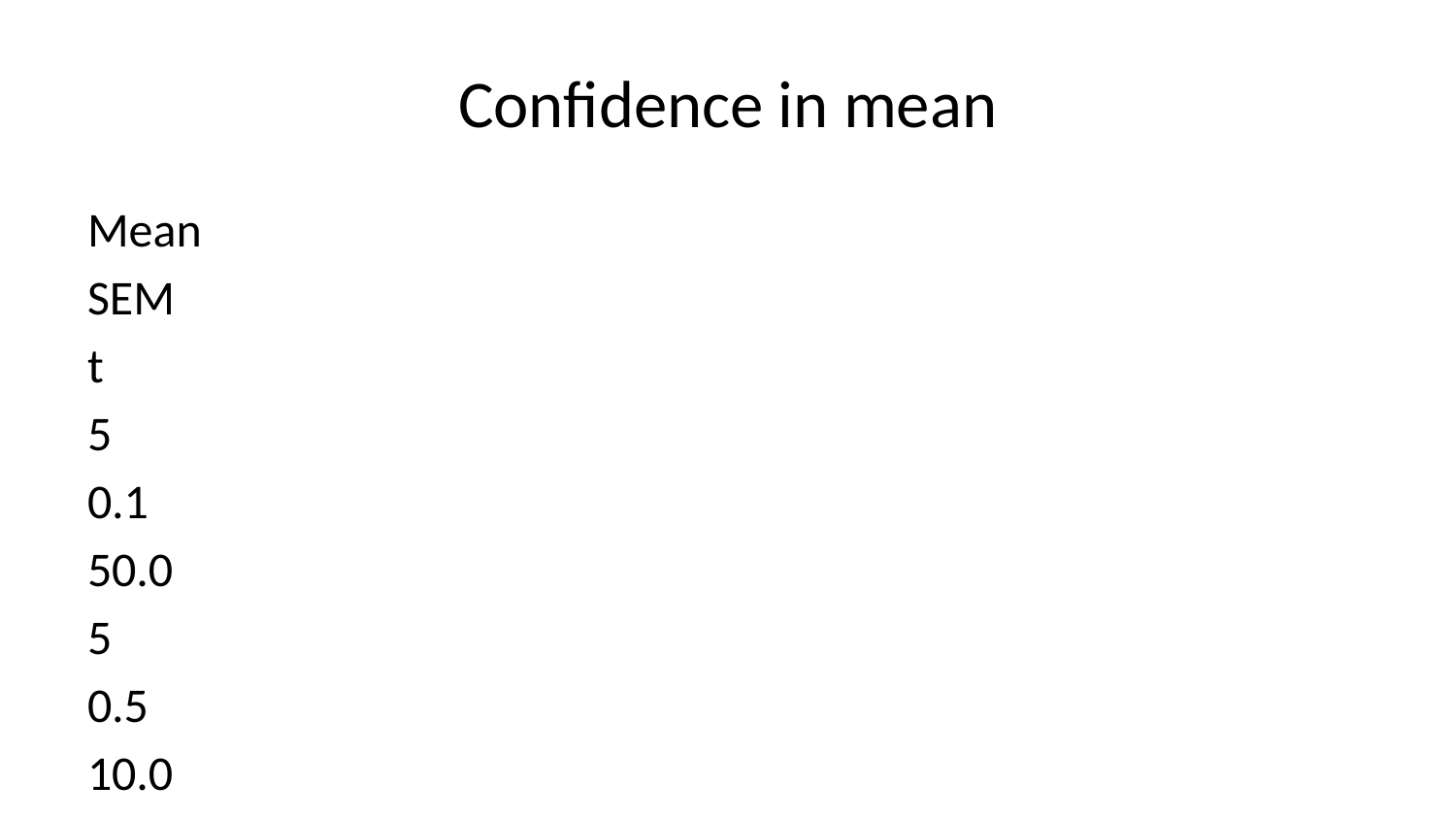

# Confidence in mean
Mean
SEM
t
5
0.1
50.0
5
0.5
10.0
5
1.0
5.0
5
5.0
1.0
5
10.0
0.5